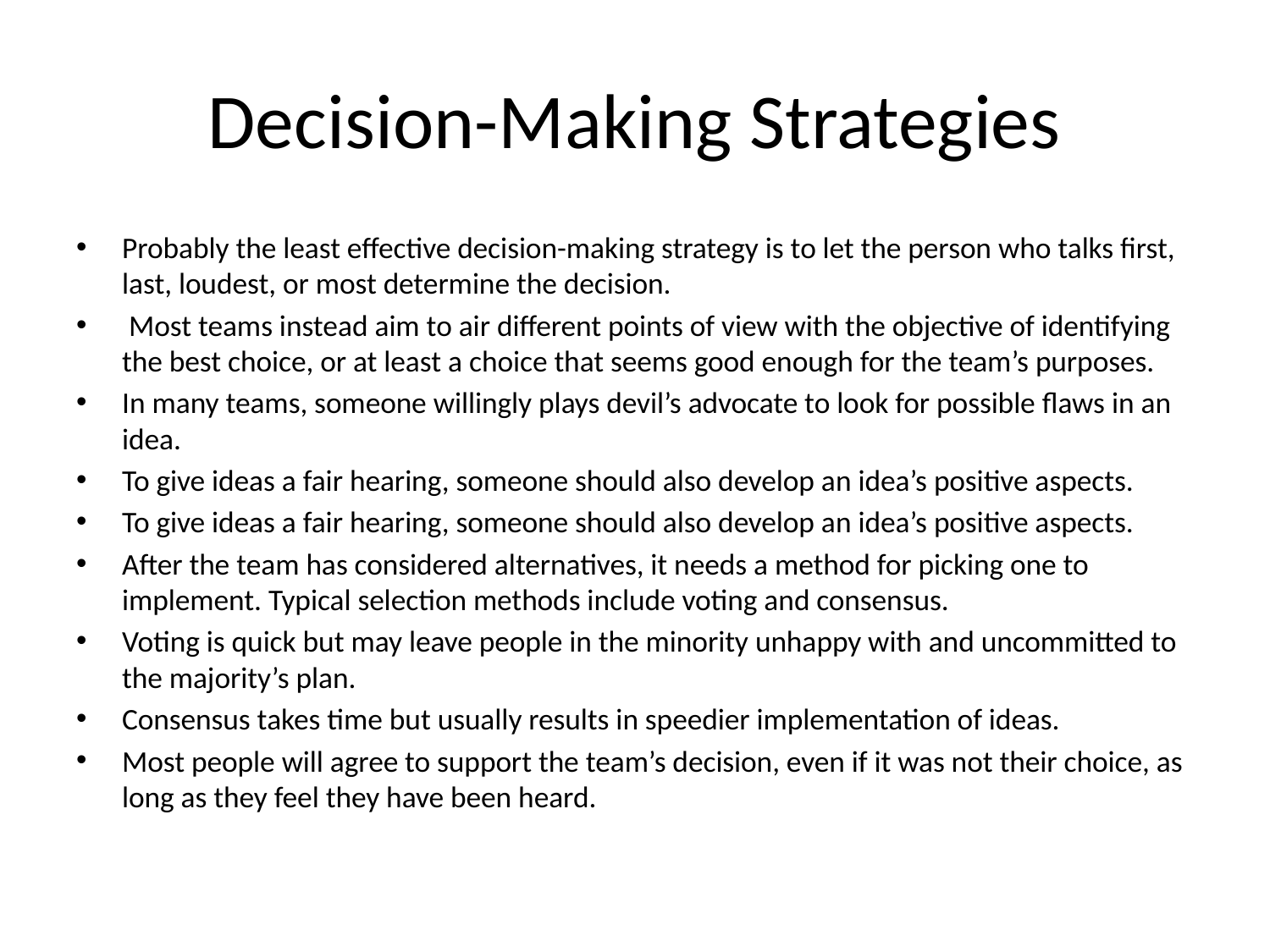

# Decision-Making Strategies
Probably the least effective decision-making strategy is to let the person who talks first, last, loudest, or most determine the decision.
 Most teams instead aim to air different points of view with the objective of identifying the best choice, or at least a choice that seems good enough for the team’s purposes.
In many teams, someone willingly plays devil’s advocate to look for possible flaws in an idea.
To give ideas a fair hearing, someone should also develop an idea’s positive aspects.
To give ideas a fair hearing, someone should also develop an idea’s positive aspects.
After the team has considered alternatives, it needs a method for picking one to implement. Typical selection methods include voting and consensus.
Voting is quick but may leave people in the minority unhappy with and uncommitted to the majority’s plan.
Consensus takes time but usually results in speedier implementation of ideas.
Most people will agree to support the team’s decision, even if it was not their choice, as long as they feel they have been heard.